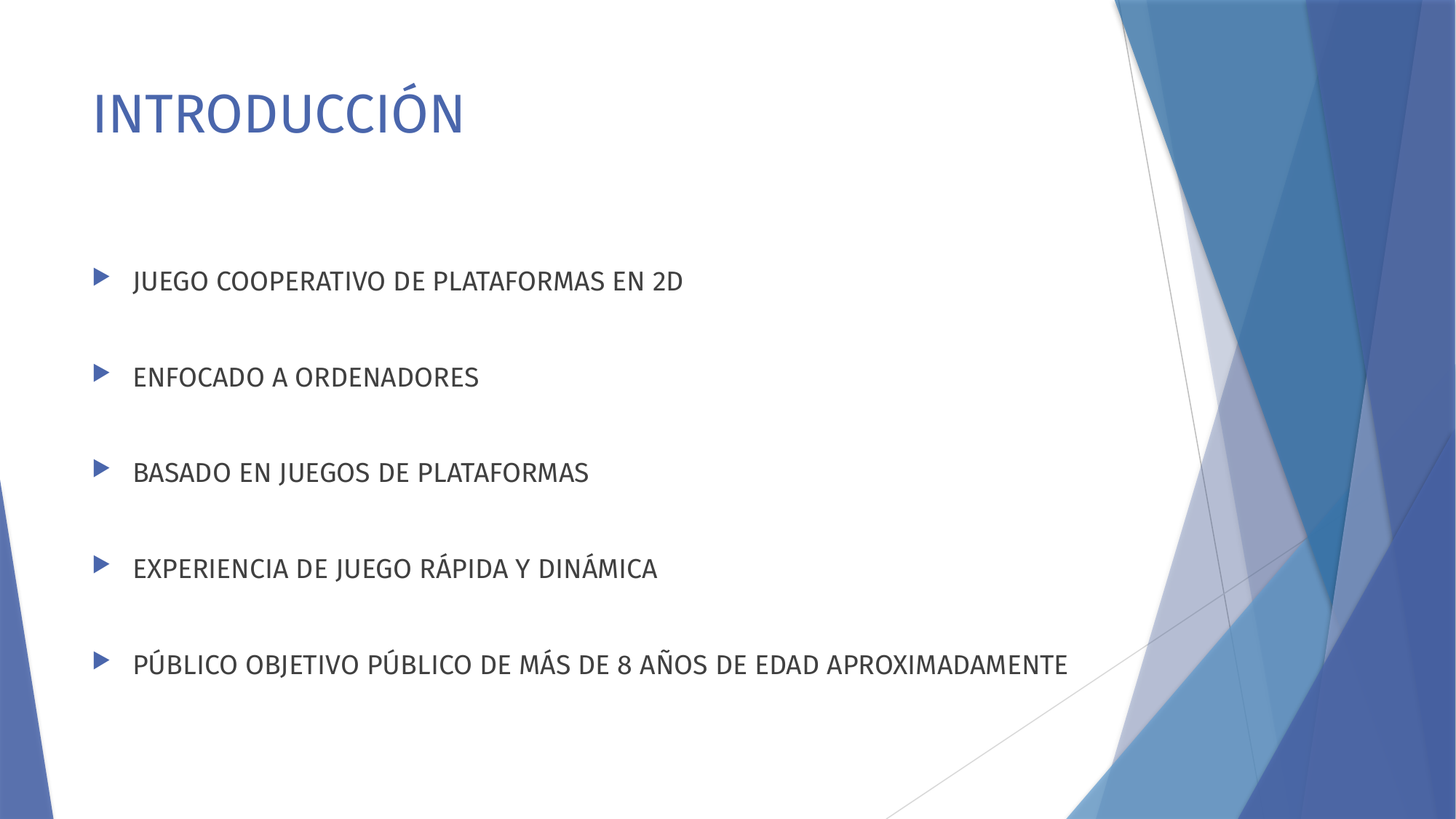

# INTRODUCCIÓN
JUEGO COOPERATIVO DE PLATAFORMAS EN 2D

ENFOCADO A ORDENADORES

BASADO EN JUEGOS DE PLATAFORMAS

EXPERIENCIA DE JUEGO RÁPIDA Y DINÁMICA

PÚBLICO OBJETIVO PÚBLICO DE MÁS DE 8 AÑOS DE EDAD APROXIMADAMENTE